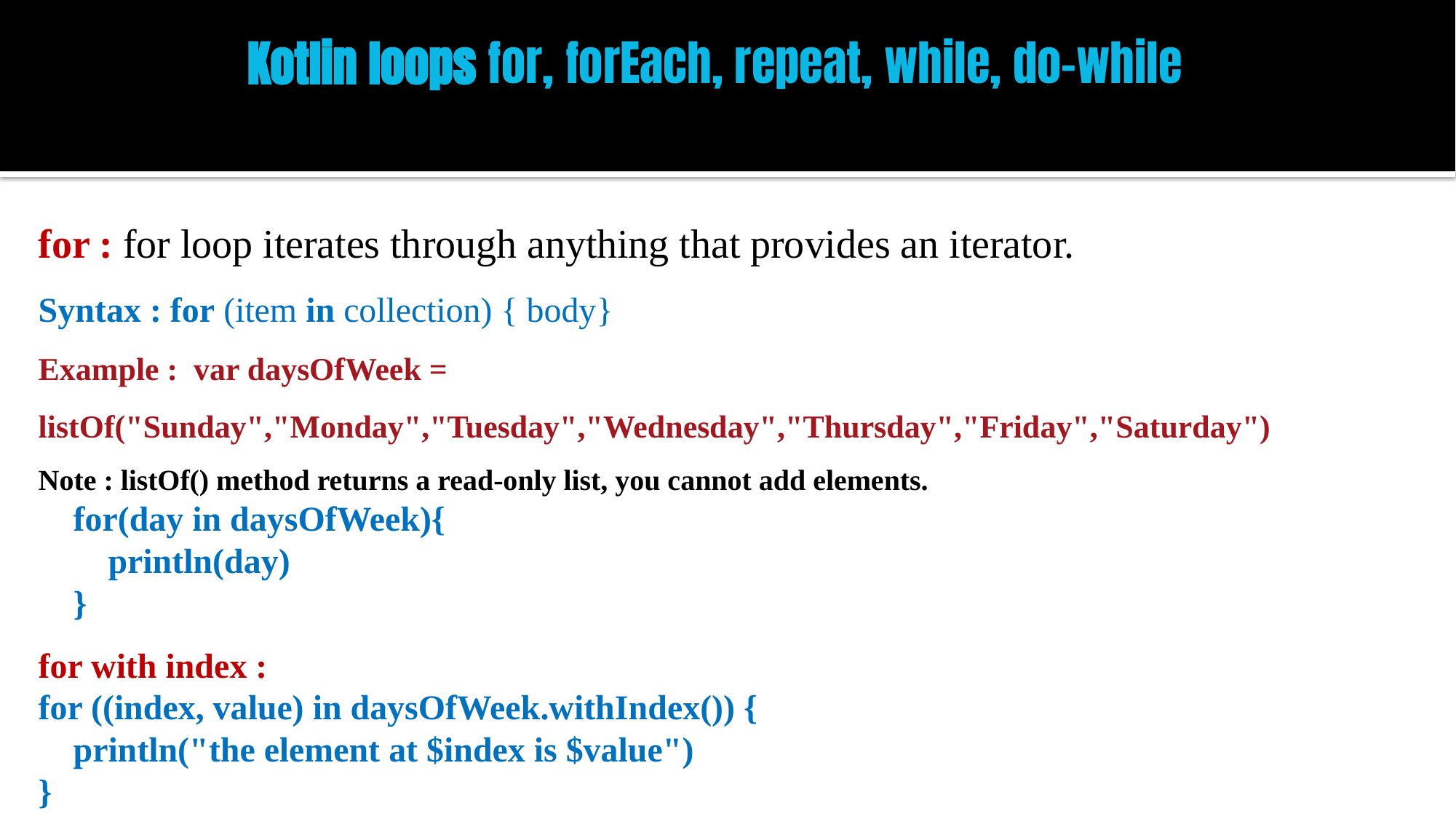

# Kotlin loops for, forEach, repeat, while, do-while
for : for loop iterates through anything that provides an iterator.
Syntax : for (item in collection) { body}
Example :  var daysOfWeek = listOf("Sunday","Monday","Tuesday","Wednesday","Thursday","Friday","Saturday")
Note : listOf() method returns a read-only list, you cannot add elements.
    for(day in daysOfWeek){
        println(day)
    }
for with index :
for ((index, value) in daysOfWeek.withIndex()) {
    println("the element at $index is $value")
}